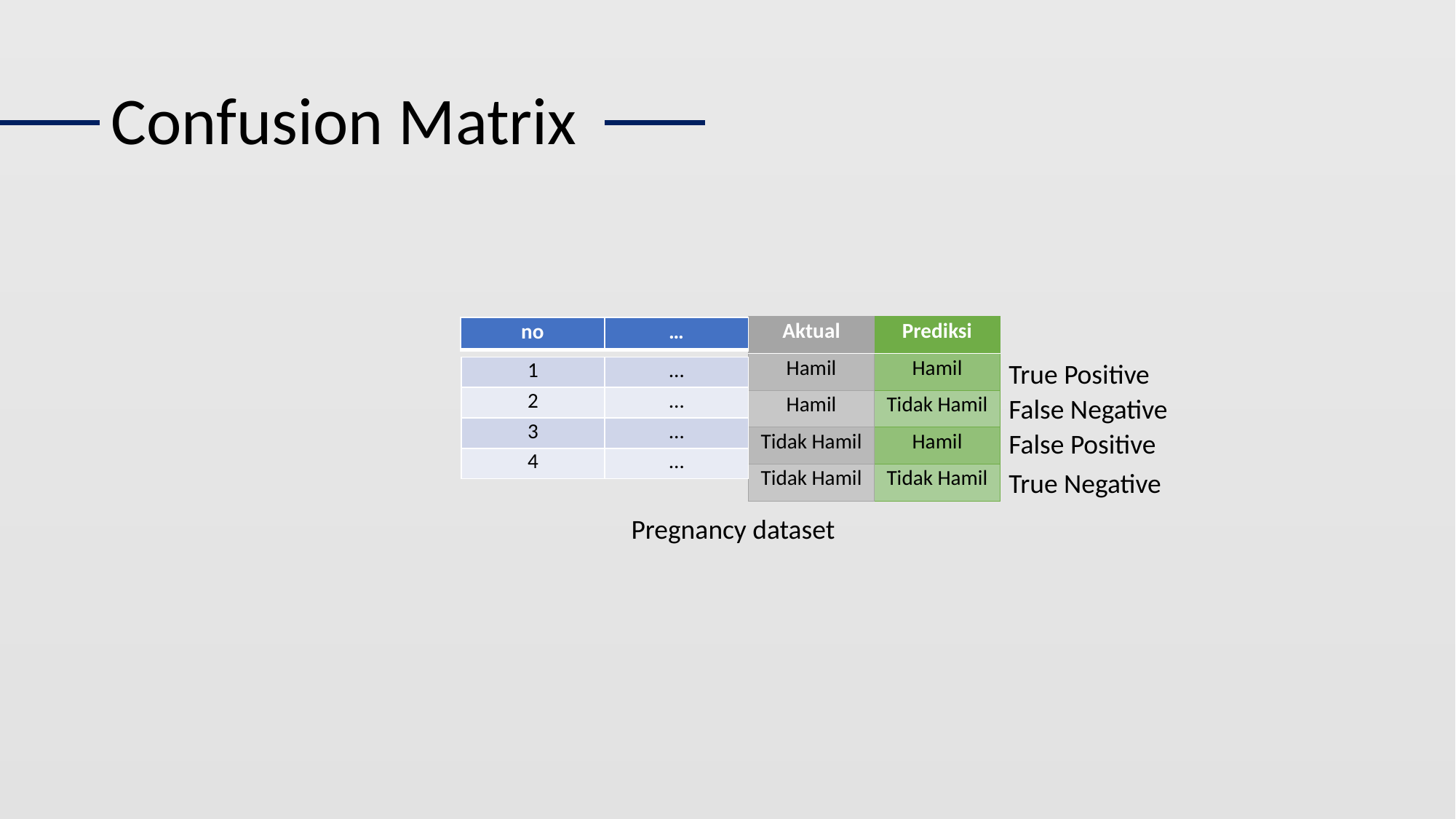

# Confusion Matrix
| Aktual |
| --- |
| Hamil |
| Hamil |
| Tidak Hamil |
| Tidak Hamil |
| Prediksi |
| --- |
| Hamil |
| Tidak Hamil |
| Hamil |
| Tidak Hamil |
| no | … |
| --- | --- |
True Positive
| 1 | … |
| --- | --- |
| 2 | … |
| 3 | … |
| 4 | … |
False Negative
False Positive
True Negative
Pregnancy dataset